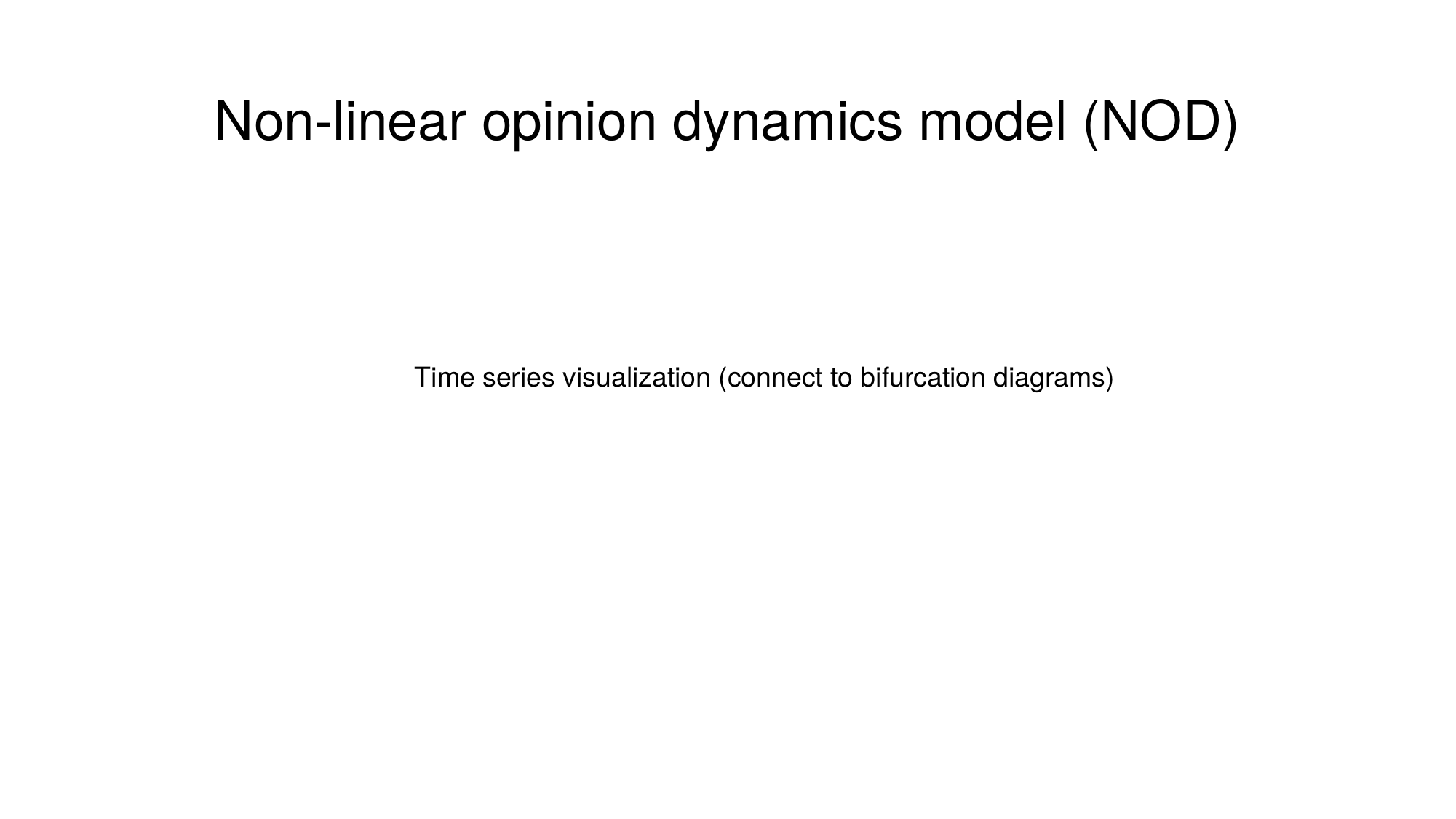

# Non-linear opinion dynamics model (NOD)
Time series visualization (connect to bifurcation diagrams)